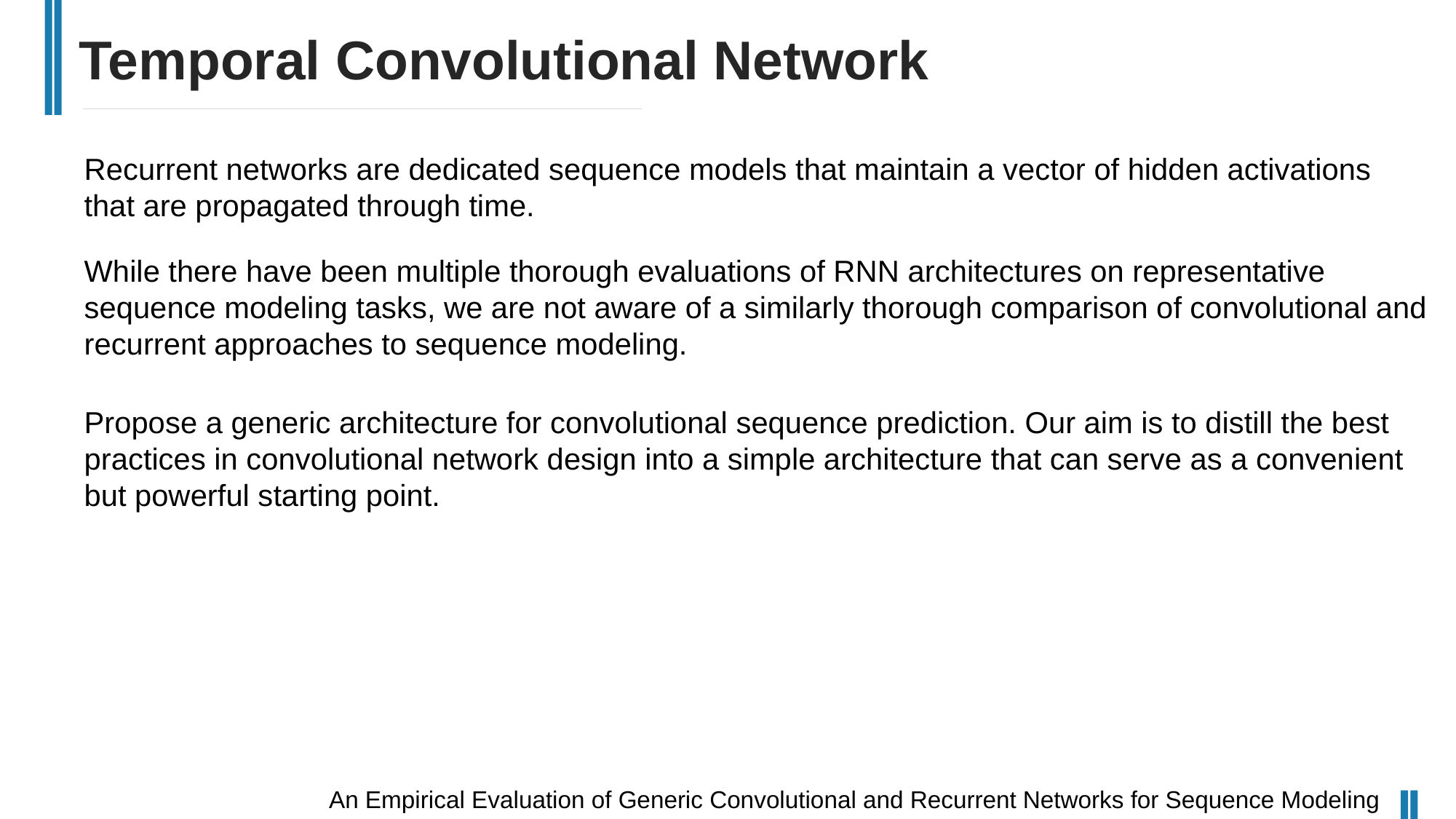

Temporal Convolutional Network
Recurrent networks are dedicated sequence models that maintain a vector of hidden activations that are propagated through time.
While there have been multiple thorough evaluations of RNN architectures on representative sequence modeling tasks, we are not aware of a similarly thorough comparison of convolutional and recurrent approaches to sequence modeling.
Propose a generic architecture for convolutional sequence prediction. Our aim is to distill the best practices in convolutional network design into a simple architecture that can serve as a convenient but powerful starting point.
An Empirical Evaluation of Generic Convolutional and Recurrent Networks for Sequence Modeling